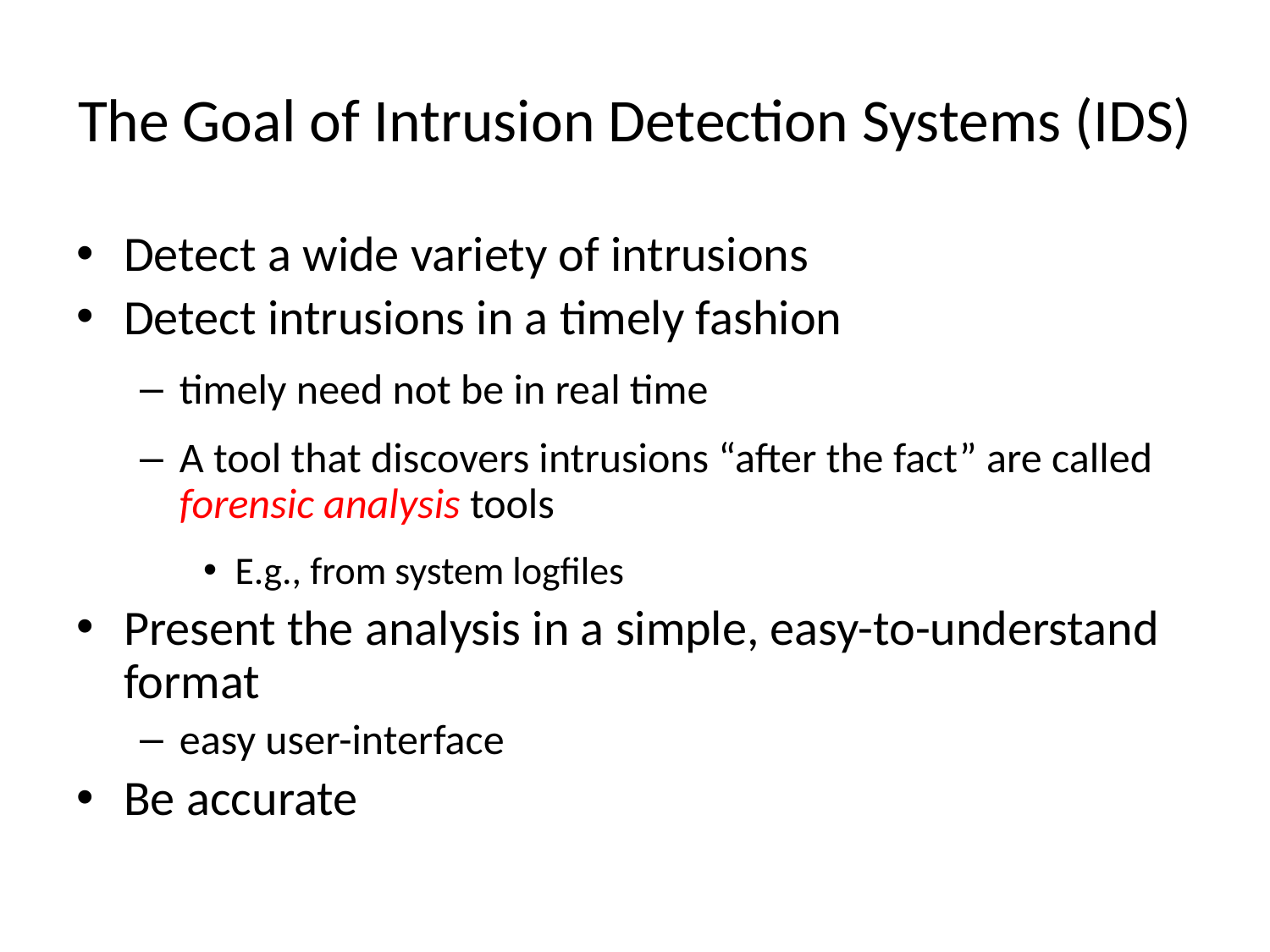

# The Goal of Intrusion Detection Systems (IDS)
Detect a wide variety of intrusions
Detect intrusions in a timely fashion
timely need not be in real time
A tool that discovers intrusions “after the fact” are called forensic analysis tools
E.g., from system logfiles
Present the analysis in a simple, easy-to-understand format
easy user-interface
Be accurate